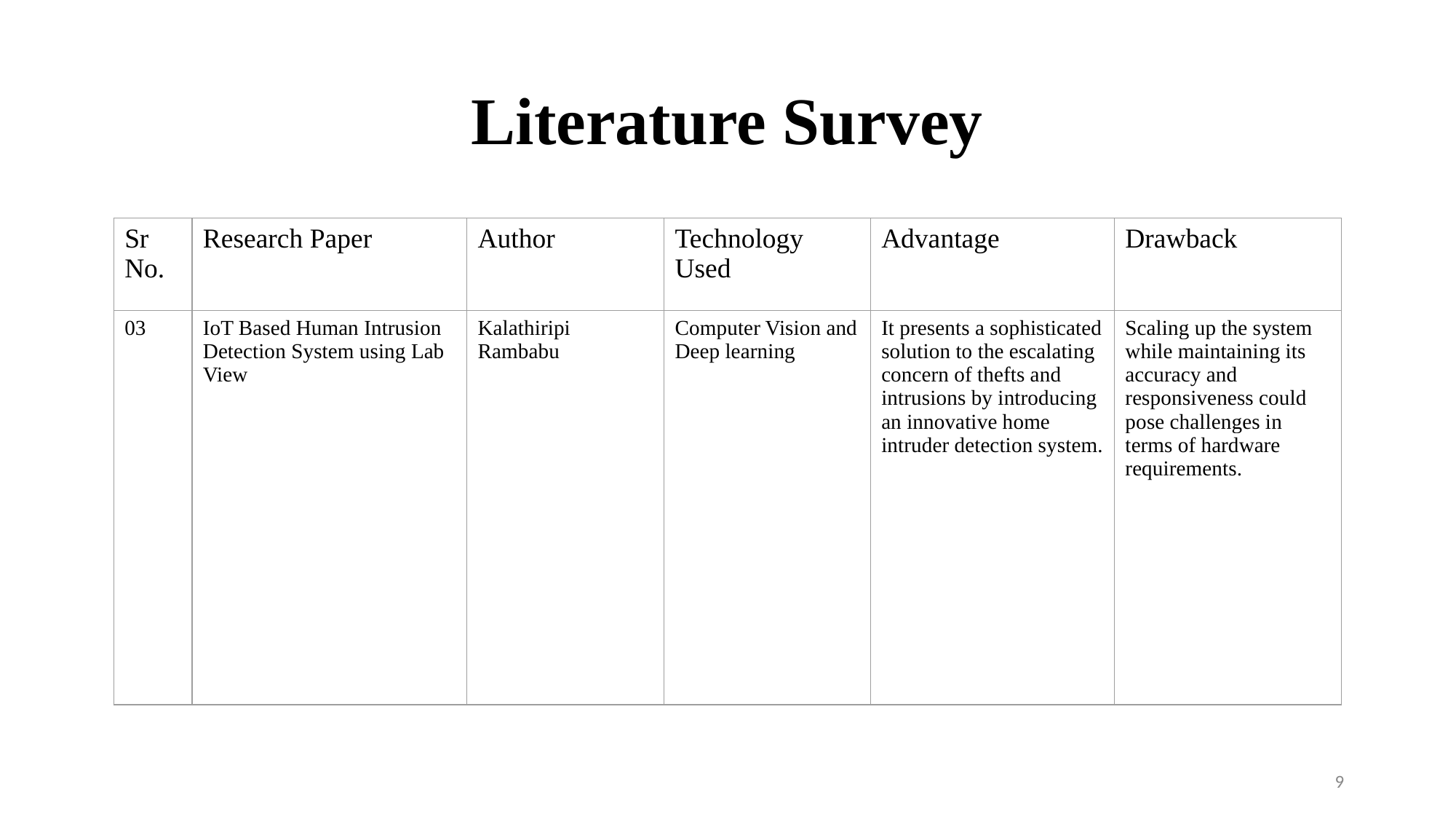

# Literature Survey

| Sr No. | Research Paper | Author | Technology Used | Advantage | Drawback |
| --- | --- | --- | --- | --- | --- |
| 03 | IoT Based Human Intrusion Detection System using Lab View | Kalathiripi Rambabu | Computer Vision and Deep learning | It presents a sophisticated solution to the escalating concern of thefts and intrusions by introducing an innovative home intruder detection system. | Scaling up the system while maintaining its accuracy and responsiveness could pose challenges in terms of hardware requirements. |
9